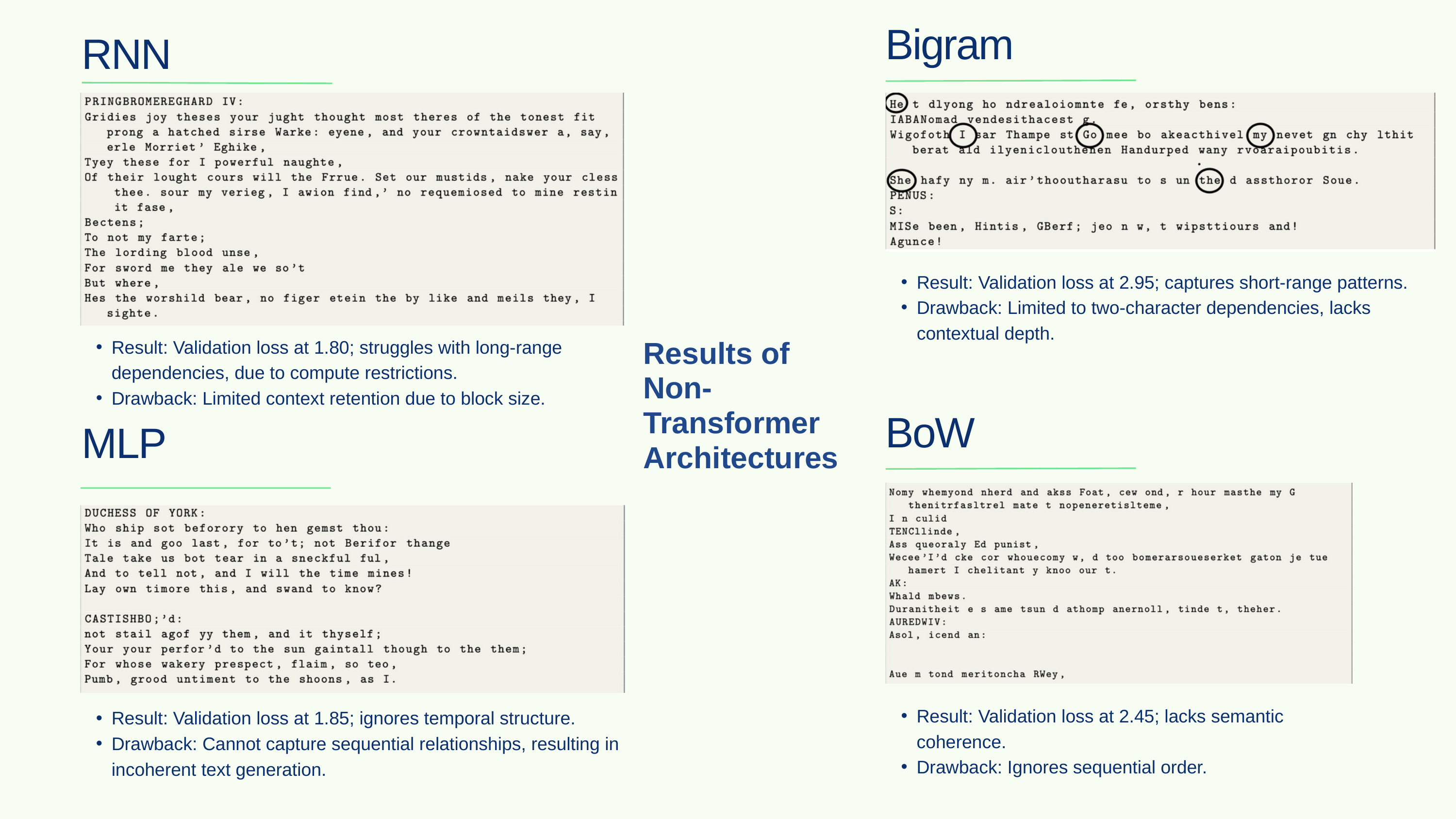

Bigram
RNN

Result: Validation loss at 2.95; captures short-range patterns.
Drawback: Limited to two-character dependencies, lacks contextual depth.
Result: Validation loss at 1.80; struggles with long-range dependencies, due to compute restrictions.
Drawback: Limited context retention due to block size.
Results of Non-Transformer Architectures
BoW
MLP

Result: Validation loss at 2.45; lacks semantic coherence.
Drawback: Ignores sequential order.
Result: Validation loss at 1.85; ignores temporal structure.
Drawback: Cannot capture sequential relationships, resulting in incoherent text generation.